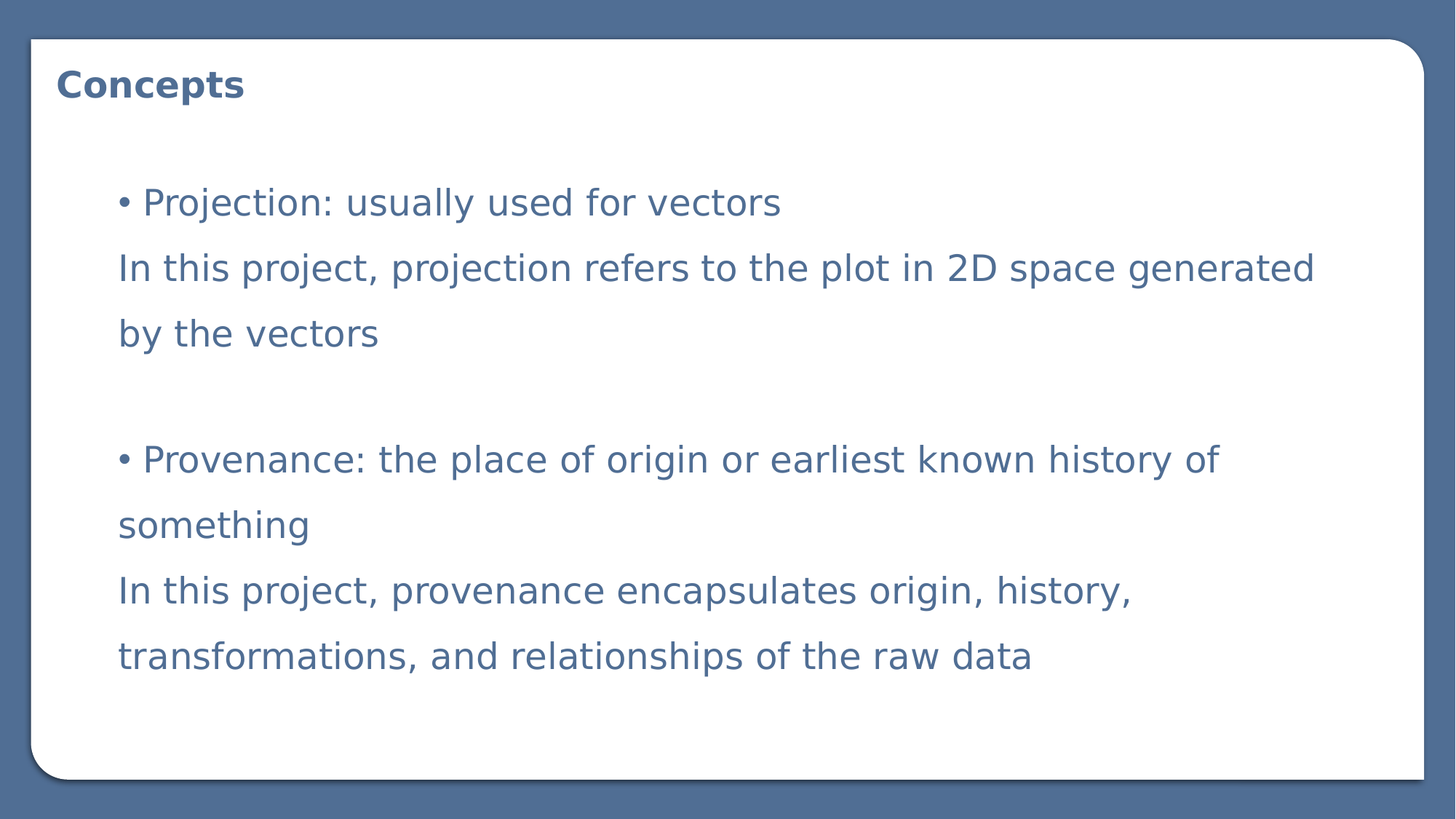

Concepts
 Projection: usually used for vectors
In this project, projection refers to the plot in 2D space generated by the vectors
 Provenance: the place of origin or earliest known history of something
In this project, provenance encapsulates origin, history, transformations, and relationships of the raw data